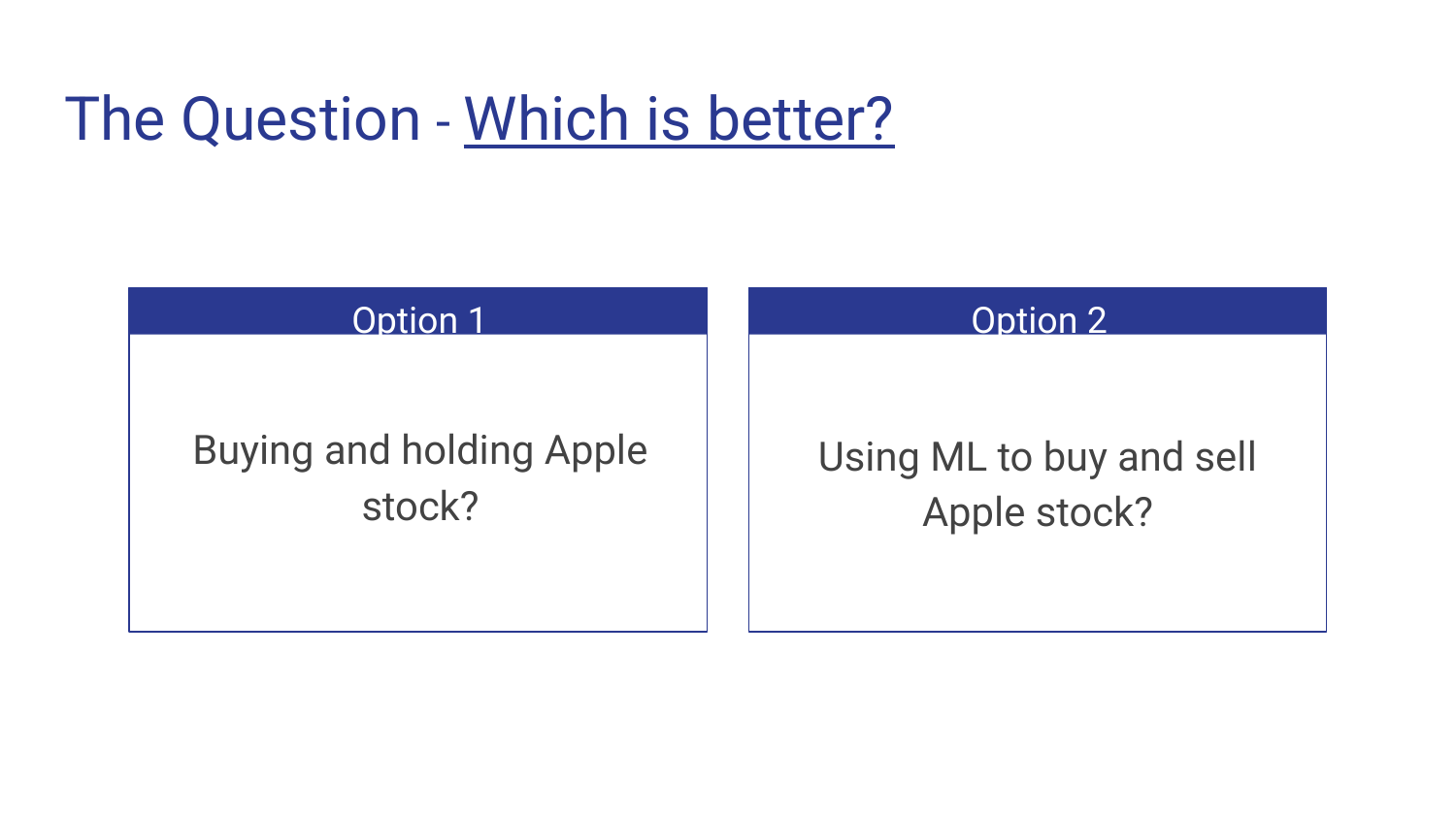

# The Question - Which is better?
Option 1
Option 2

Buying and holding Apple stock?
Using ML to buy and sell Apple stock?